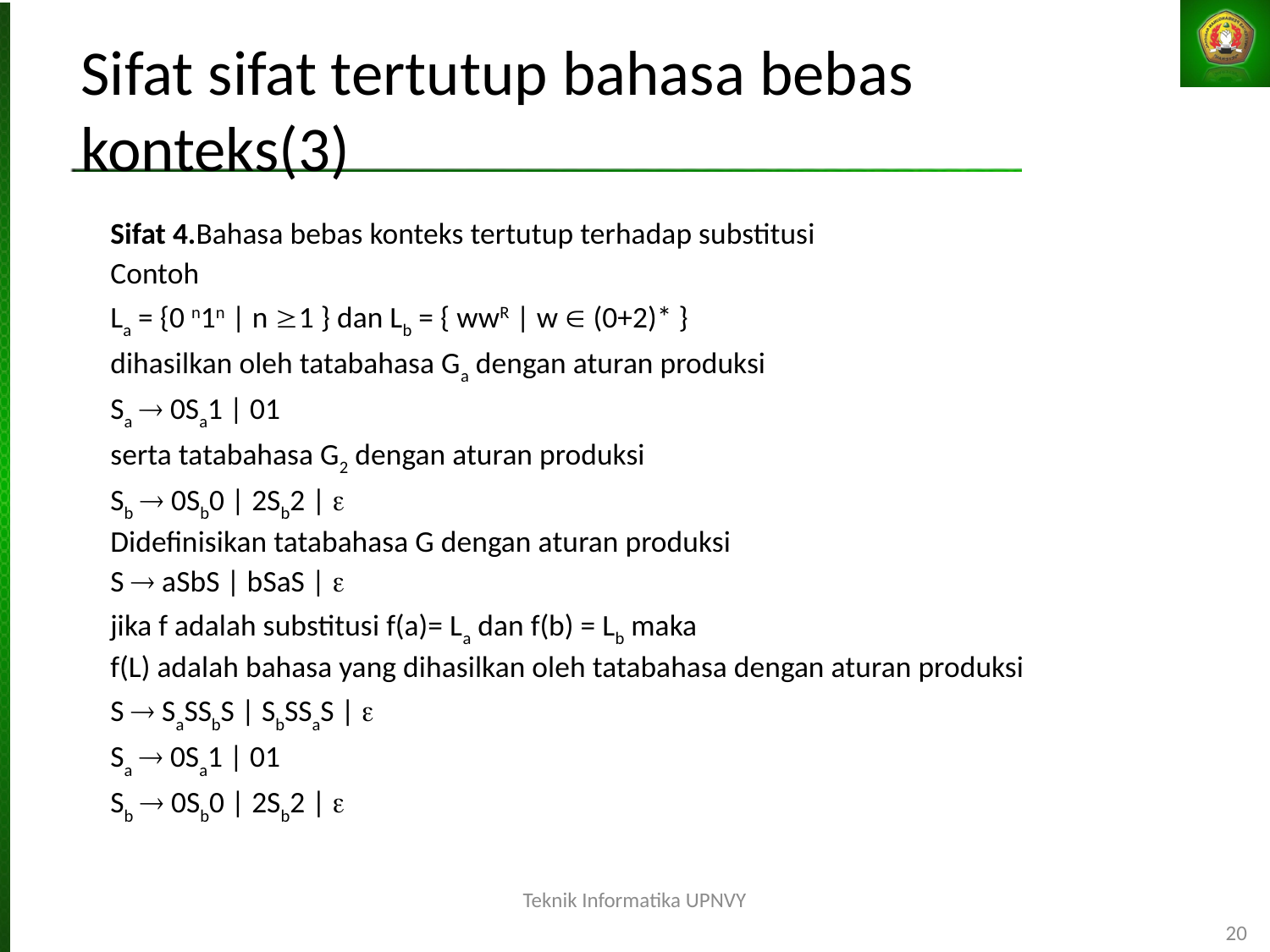

Sifat sifat tertutup bahasa bebas konteks(3)‏
Sifat 4.Bahasa bebas konteks tertutup terhadap substitusi
Contoh
La = {0 n1n | n ≥1 } dan Lb = { wwR | w ∈ (0+2)* }
dihasilkan oleh tatabahasa Ga dengan aturan produksi
Sa → 0Sa1 | 01
serta tatabahasa G2 dengan aturan produksi
Sb → 0Sb0 | 2Sb2 | ε
Didefinisikan tatabahasa G dengan aturan produksi
S → aSbS | bSaS | ε
jika f adalah substitusi f(a)= La dan f(b) = Lb maka
f(L) adalah bahasa yang dihasilkan oleh tatabahasa dengan aturan produksi
S → SaSSbS | SbSSaS | ε
Sa → 0Sa1 | 01
Sb → 0Sb0 | 2Sb2 | ε
Teknik Informatika UPNVY
20